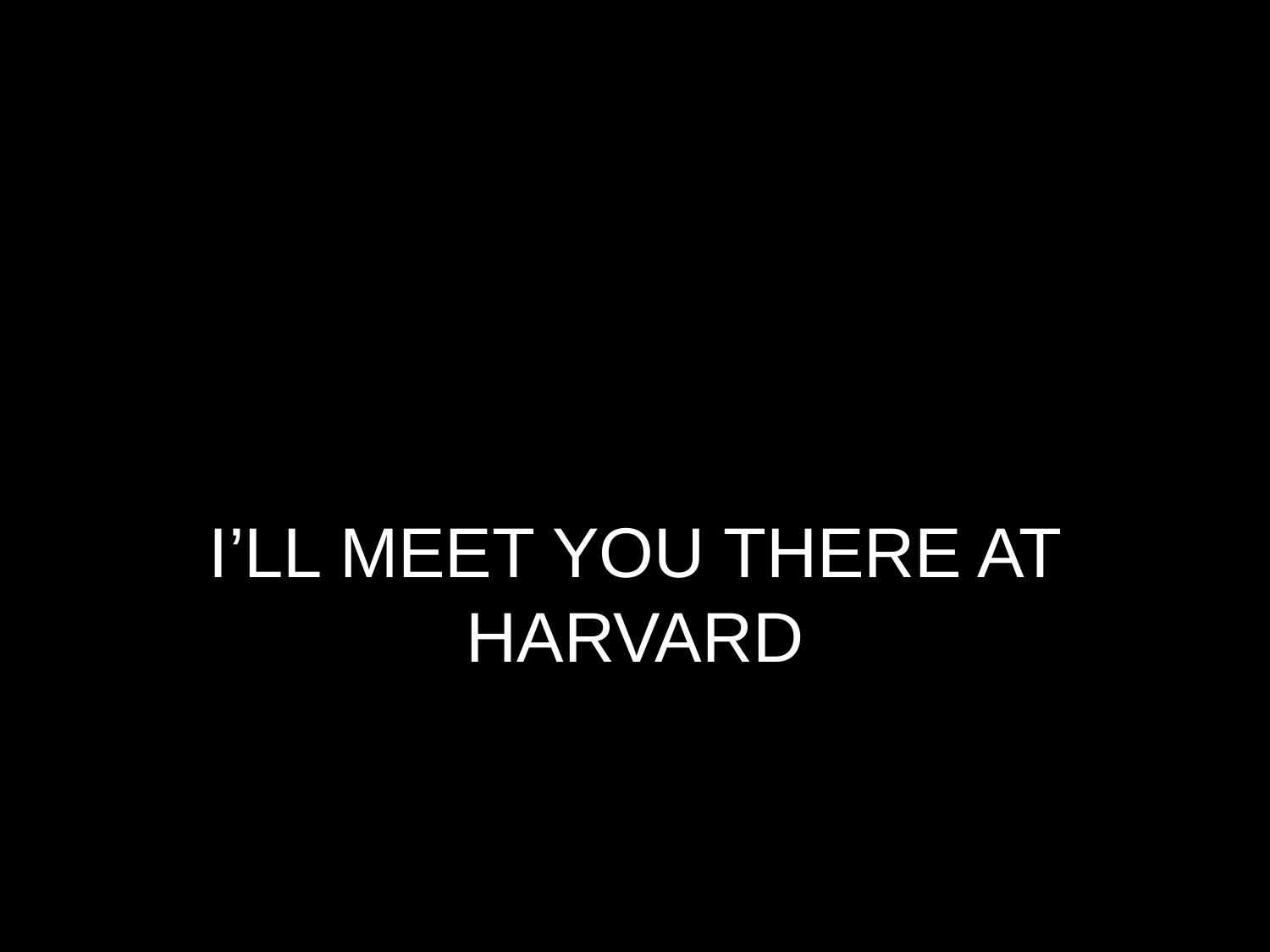

# I’LL MEET YOU THERE AT HARVARD